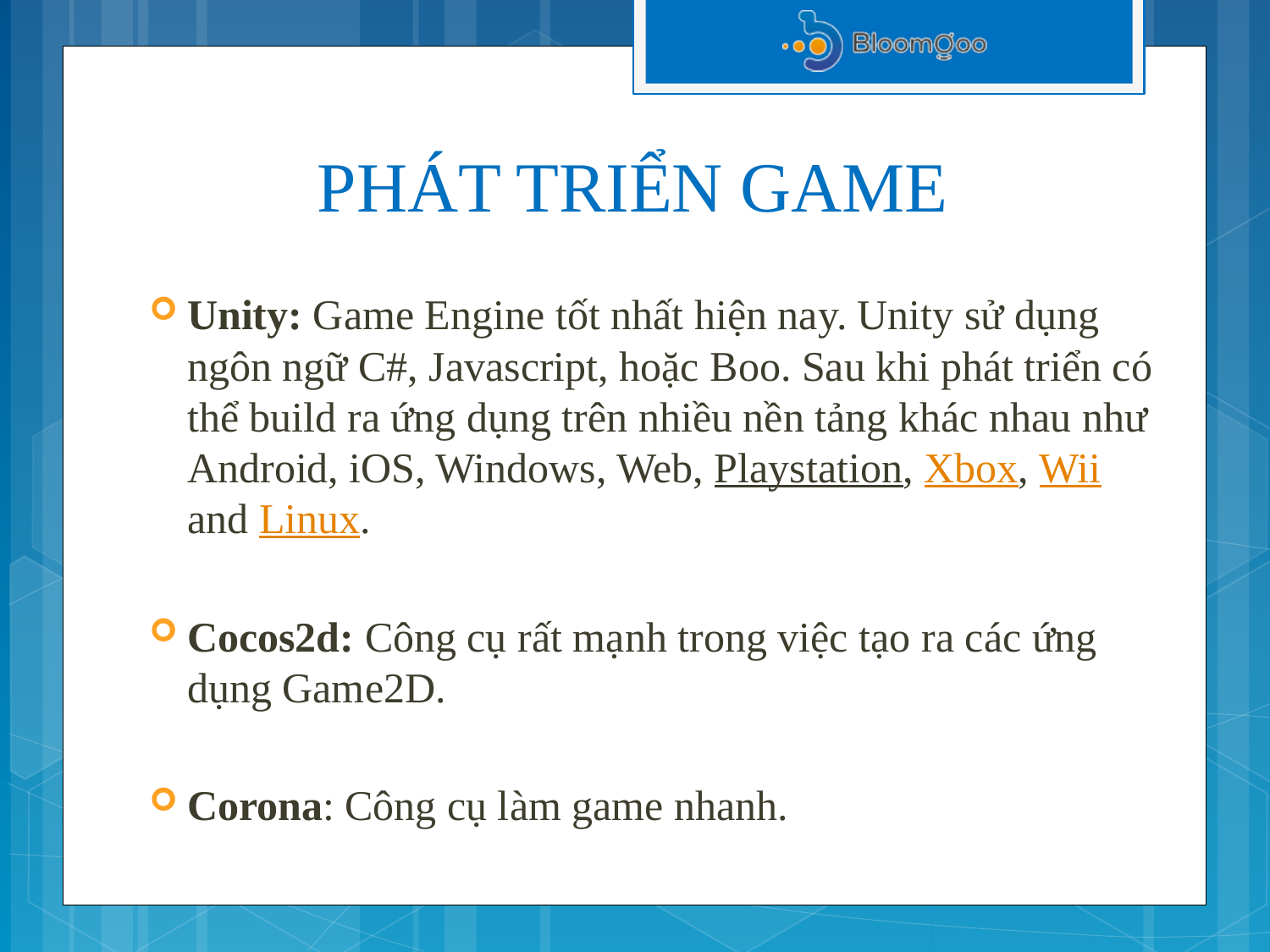

# PHÁT TRIỂN GAME

Unity: Game Engine tốt nhất hiện nay. Unity sử dụng ngôn ngữ C#, Javascript, hoặc Boo. Sau khi phát triển có thể build ra ứng dụng trên nhiều nền tảng khác nhau như Android, iOS, Windows, Web, Playstation, Xbox, Wii and Linux.

Cocos2d: Công cụ rất mạnh trong việc tạo ra các ứng dụng Game2D.

Corona: Công cụ làm game nhanh.